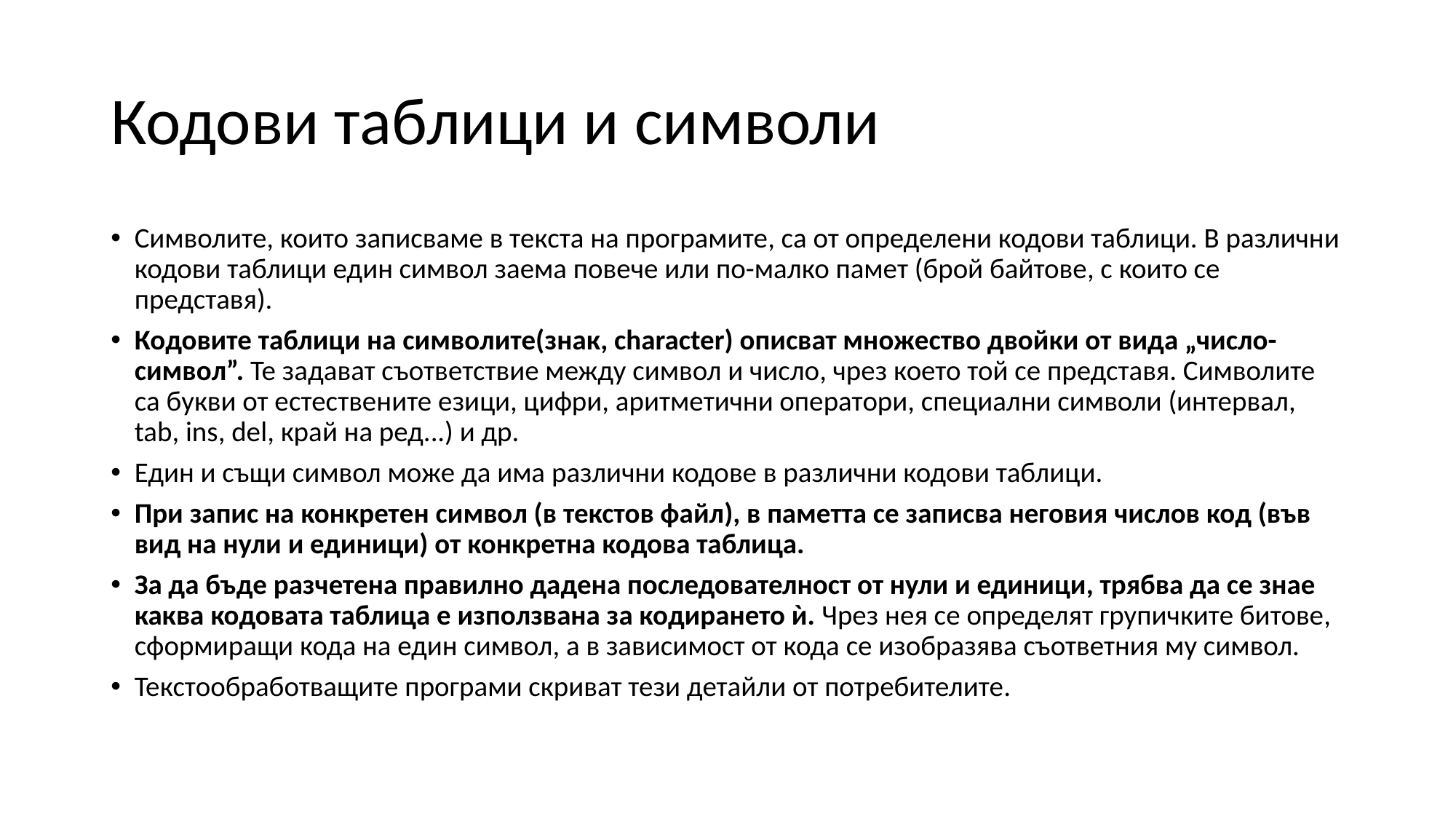

# Кодови таблици и символи
Символите, които записваме в текста на програмите, са от определени кодови таблици. В различни кодови таблици един символ заема повече или по-малко памет (брой байтове, с които се представя).
Кодовите таблици на символите(знак, character) описват множество двойки от вида „число-символ”. Те задават съответствие между символ и число, чрез което той се представя. Символите са букви от естествените езици, цифри, аритметични оператори, специални символи (интервал, tab, ins, del, край на ред...) и др.
Един и същи символ може да има различни кодове в различни кодови таблици.
При запис на конкретен символ (в текстов файл), в паметта се записва неговия числов код (във вид на нули и единици) от конкретна кодова таблица.
За да бъде разчетена правилно дадена последователност от нули и единици, трябва да се знае каква кодовата таблица е използвана за кодирането ѝ. Чрез нея се определят групичките битове, сформиращи кода на един символ, а в зависимост от кода се изобразява съответния му символ.
Текстообработващите програми скриват тези детайли от потребителите.